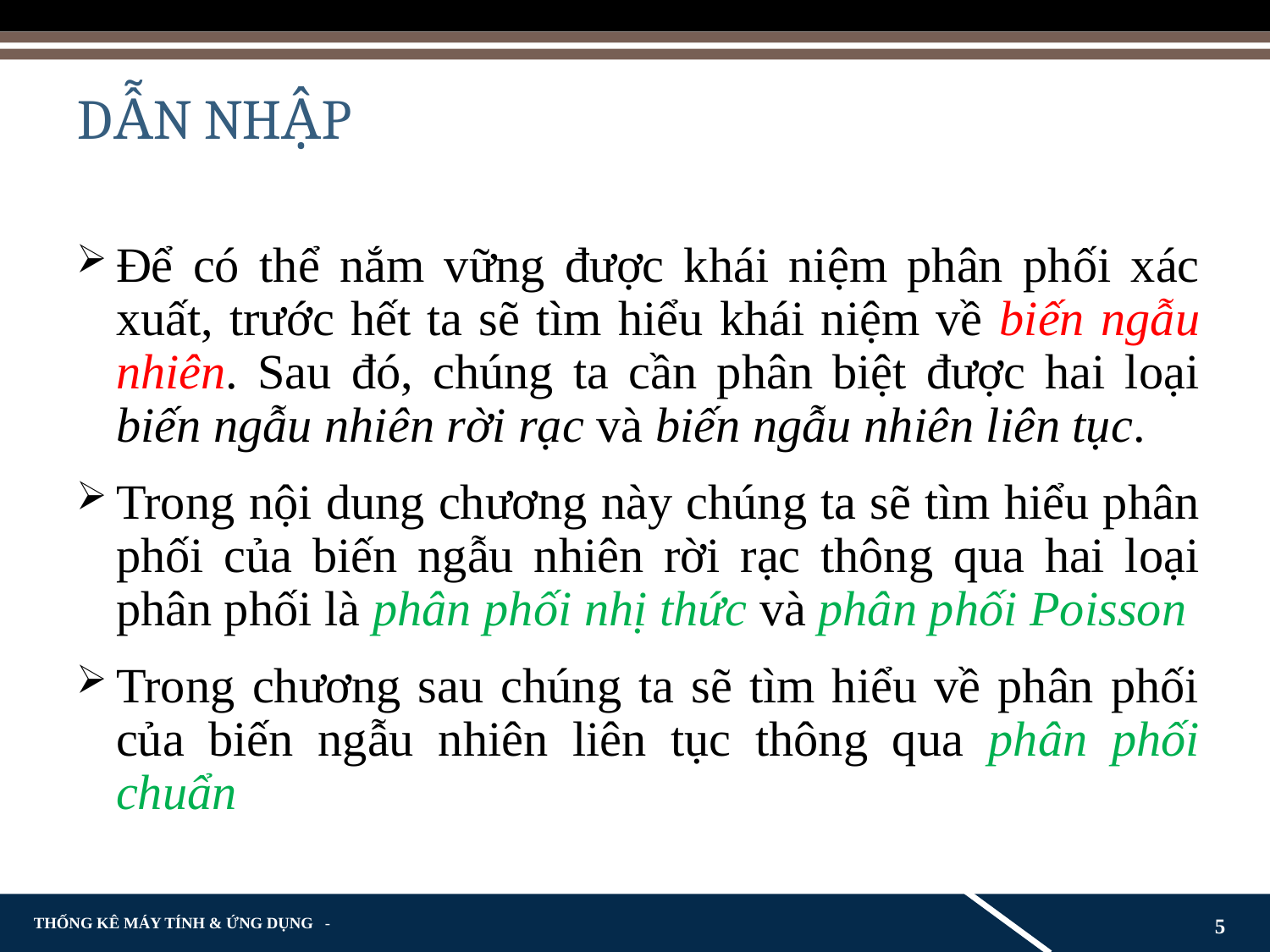

# DẪN NHẬP
Để có thể nắm vững được khái niệm phân phối xác xuất, trước hết ta sẽ tìm hiểu khái niệm về biến ngẫu nhiên. Sau đó, chúng ta cần phân biệt được hai loại biến ngẫu nhiên rời rạc và biến ngẫu nhiên liên tục.
Trong nội dung chương này chúng ta sẽ tìm hiểu phân phối của biến ngẫu nhiên rời rạc thông qua hai loại phân phối là phân phối nhị thức và phân phối Poisson
Trong chương sau chúng ta sẽ tìm hiểu về phân phối của biến ngẫu nhiên liên tục thông qua phân phối chuẩn

5